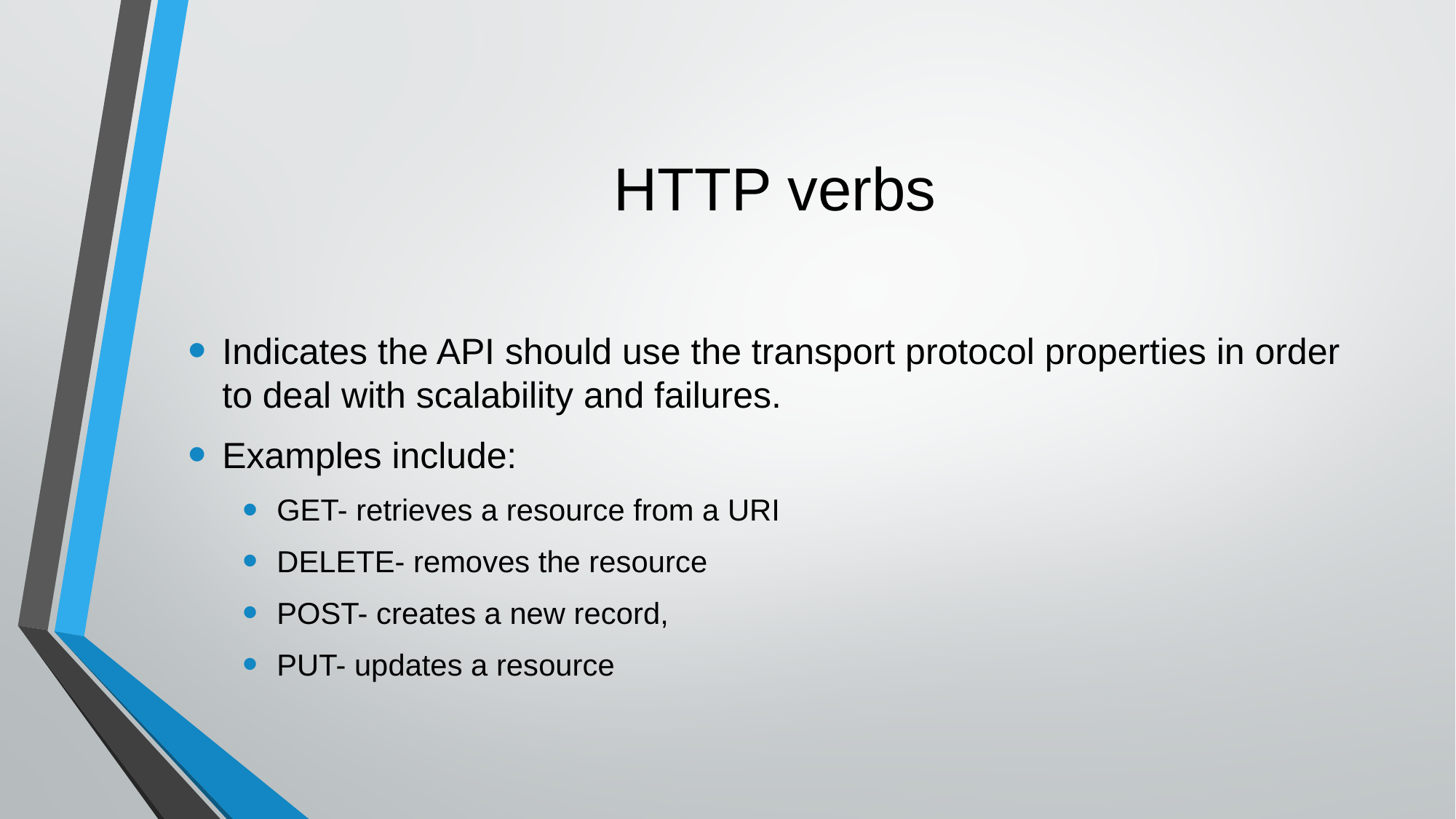

# HTTP verbs
Indicates the API should use the transport protocol properties in order to deal with scalability and failures.
Examples include:
GET- retrieves a resource from a URI
DELETE- removes the resource
POST- creates a new record,
PUT- updates a resource